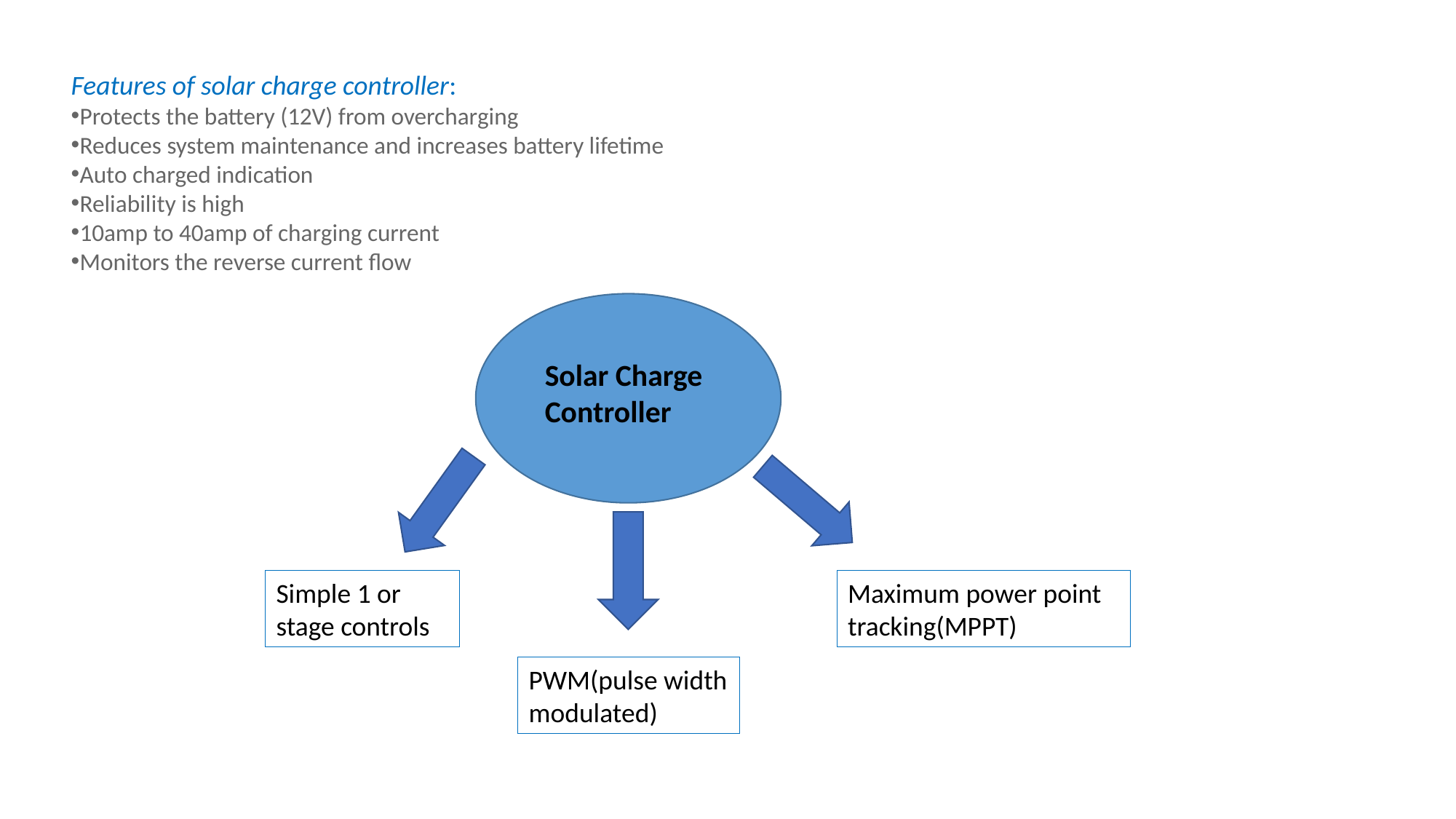

Features of solar charge controller:
Protects the battery (12V) from overcharging
Reduces system maintenance and increases battery lifetime
Auto charged indication
Reliability is high
10amp to 40amp of charging current
Monitors the reverse current flow

Solar Charge
Controller

Maximum power point tracking(MPPT)
Simple 1 or stage controls
PWM(pulse width modulated)